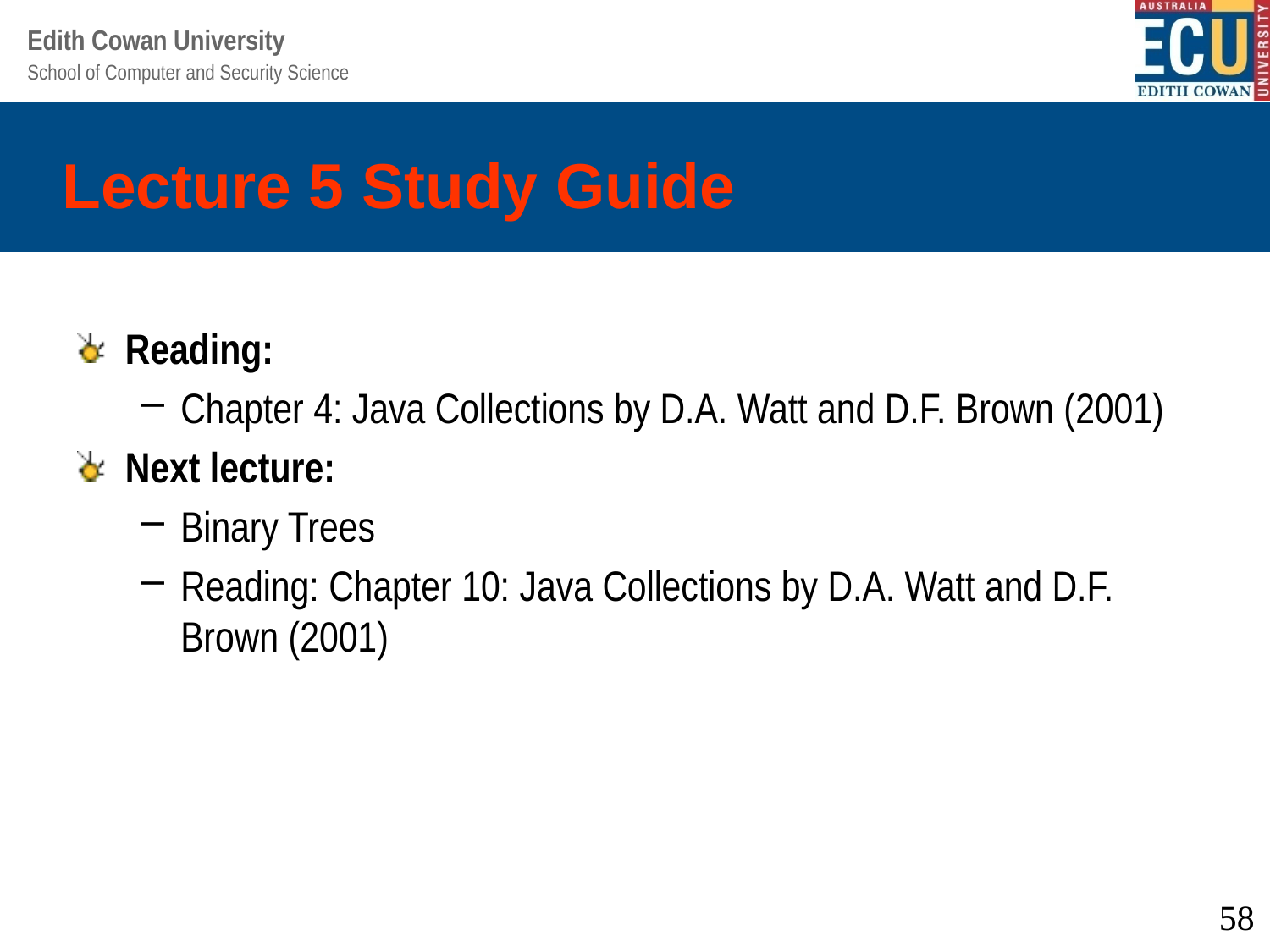

# Lecture 5 Study Guide
Reading:
Chapter 4: Java Collections by D.A. Watt and D.F. Brown (2001)
Next lecture:
Binary Trees
Reading: Chapter 10: Java Collections by D.A. Watt and D.F. Brown (2001)
58